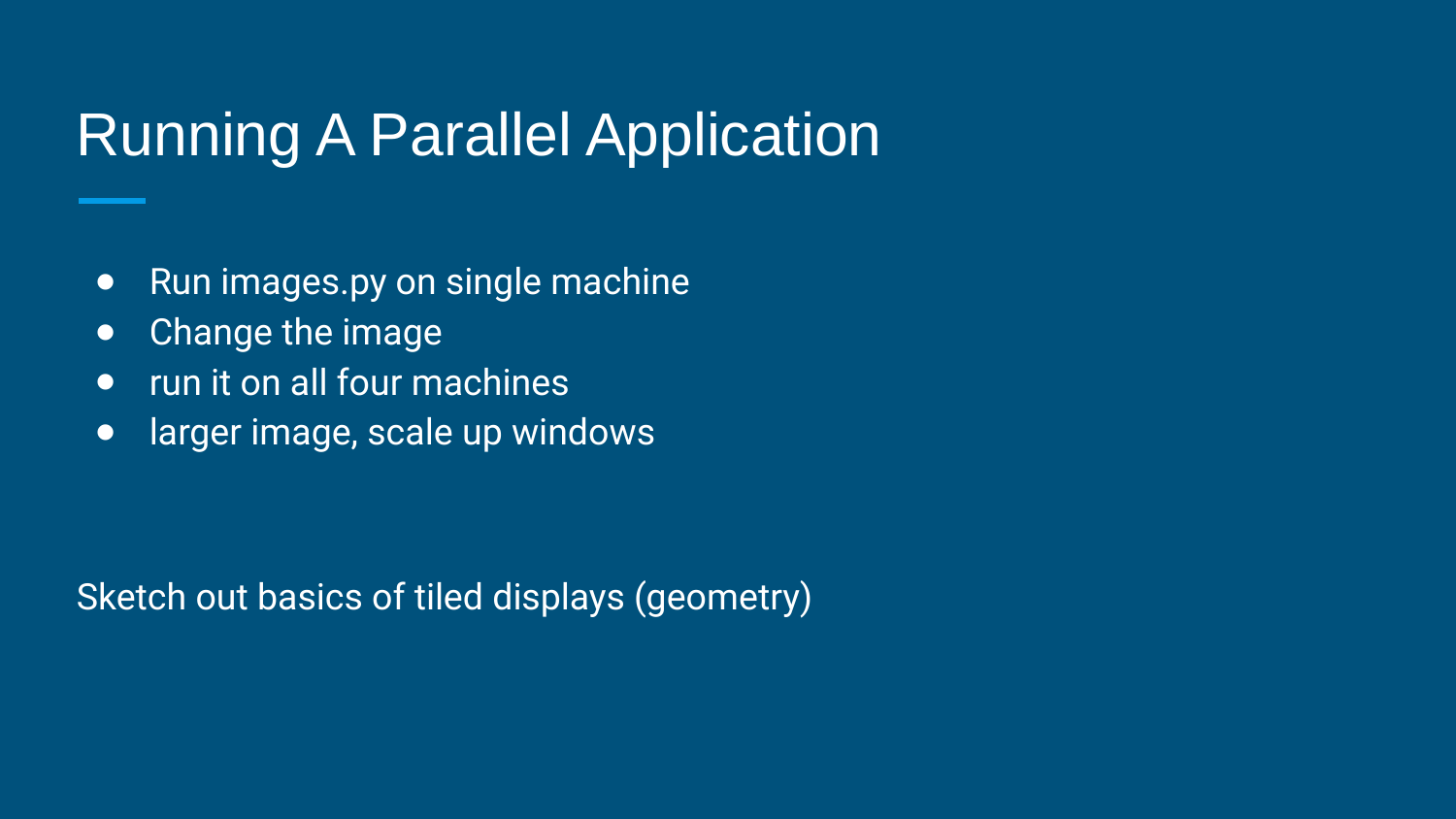

# Running A Parallel Application
Run images.py on single machine
Change the image
run it on all four machines
larger image, scale up windows

Sketch out basics of tiled displays (geometry)